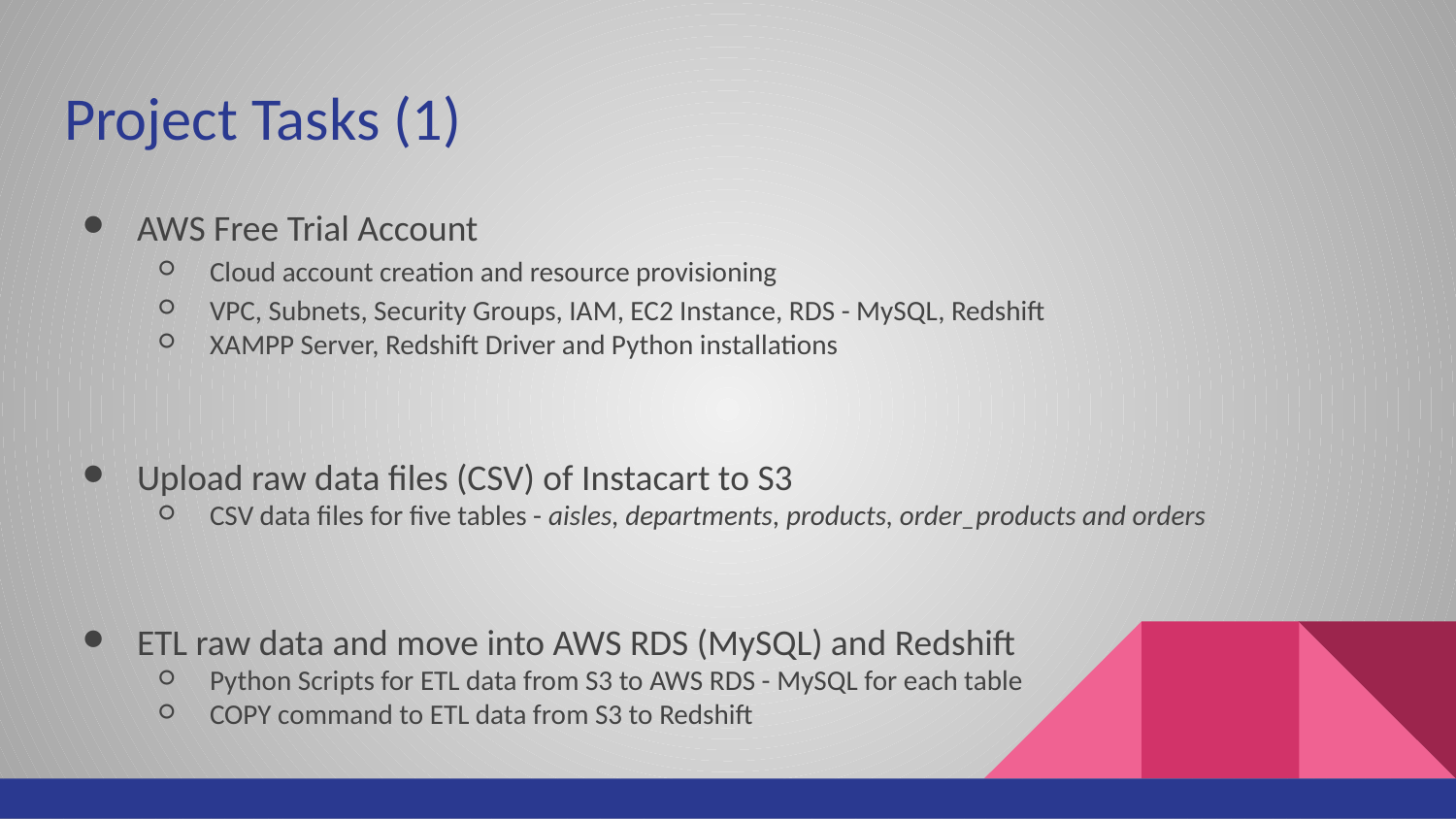

# Project Tasks (1)
AWS Free Trial Account
Cloud account creation and resource provisioning
VPC, Subnets, Security Groups, IAM, EC2 Instance, RDS - MySQL, Redshift
XAMPP Server, Redshift Driver and Python installations

Upload raw data files (CSV) of Instacart to S3
CSV data files for five tables - aisles, departments, products, order_products and orders

ETL raw data and move into AWS RDS (MySQL) and Redshift
Python Scripts for ETL data from S3 to AWS RDS - MySQL for each table
COPY command to ETL data from S3 to Redshift